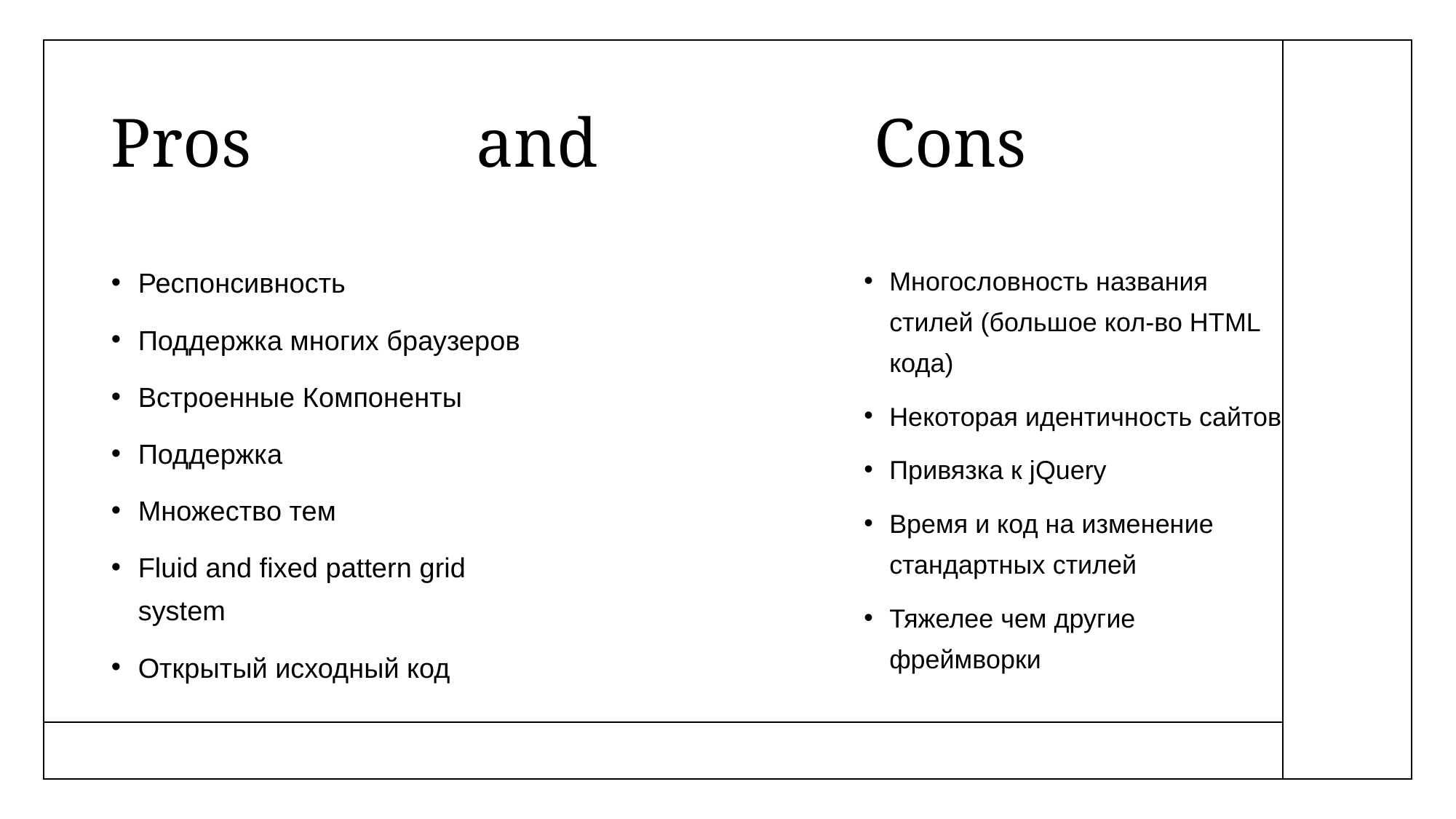

# Pros             and                Cons
Многословность названия стилей (большое кол-во HTML кода)
Некоторая идентичность сайтов
Привязка к jQuery
Время и код на изменение стандартных стилей
Тяжелее чем другие фреймворки

Респонсивность
Поддержка многих браузеров
Встроенные Компоненты
Поддержка
Множество тем
Fluid and fixed pattern grid system
Открытый исходный код